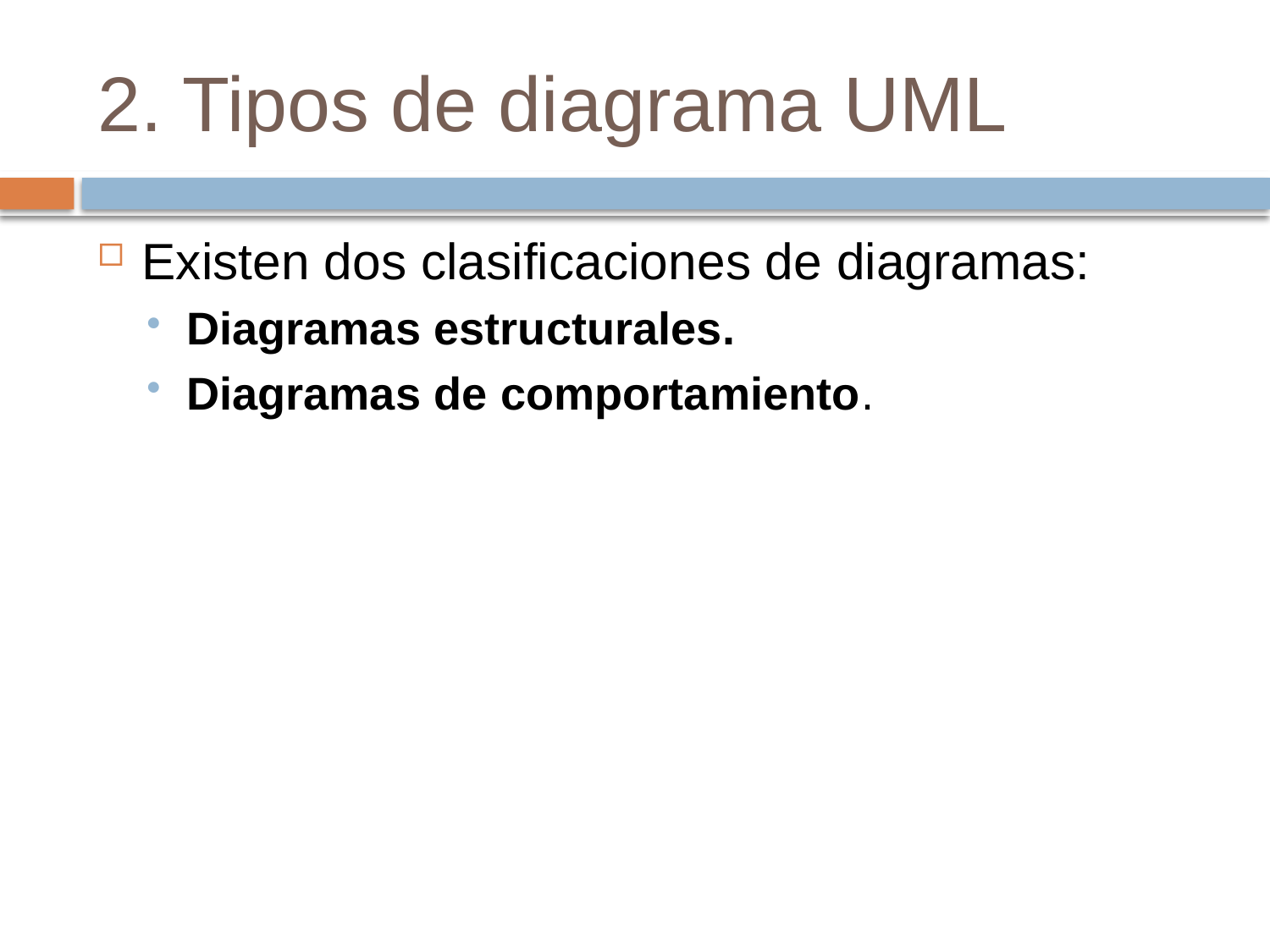

# 2. Tipos de diagrama UML
Existen dos clasificaciones de diagramas:
Diagramas estructurales.
Diagramas de comportamiento.